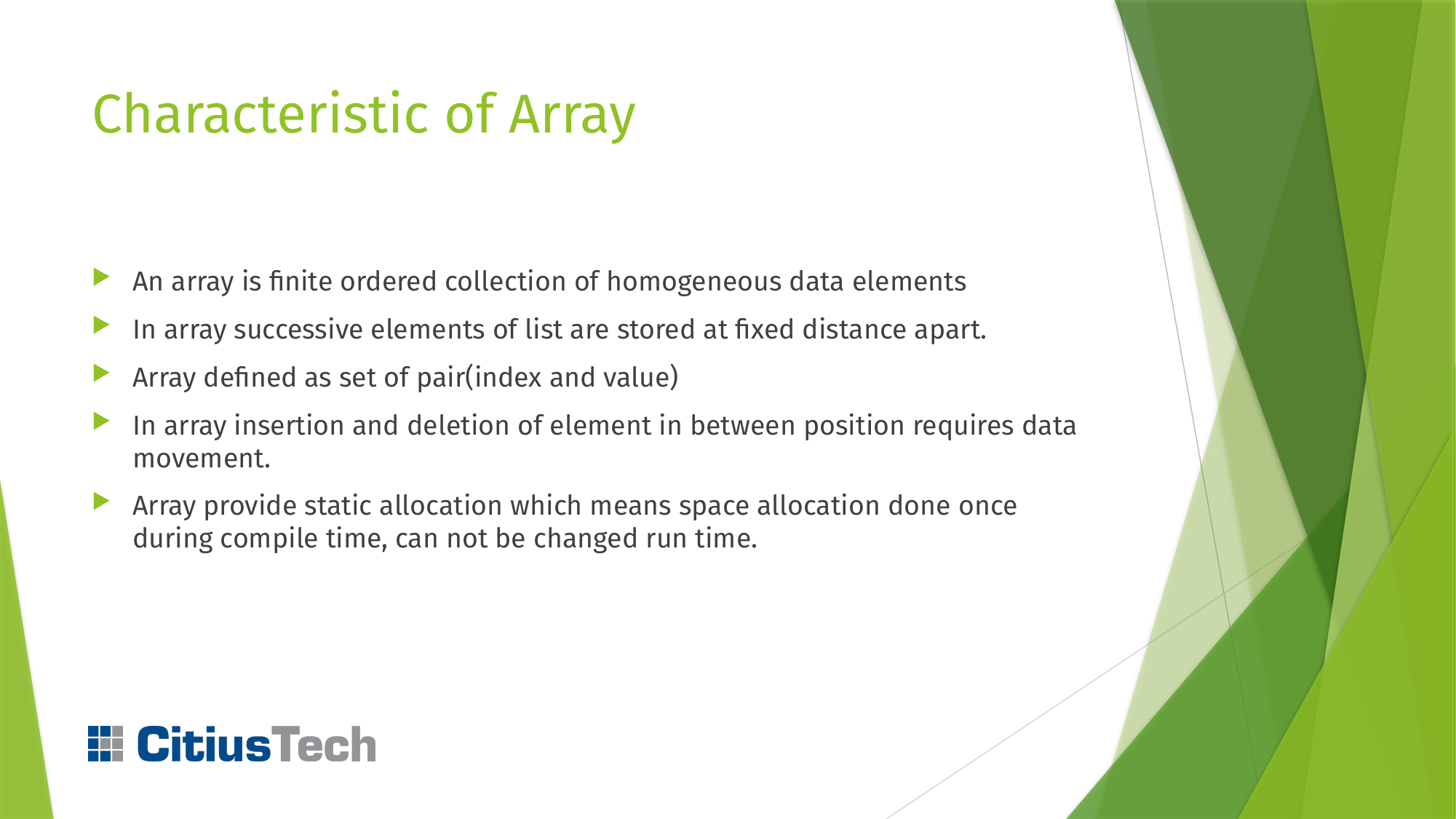

# Characteristic of Array
An array is finite ordered collection of homogeneous data elements
In array successive elements of list are stored at fixed distance apart.
Array defined as set of pair(index and value)
In array insertion and deletion of element in between position requires data movement.
Array provide static allocation which means space allocation done once during compile time, can not be changed run time.